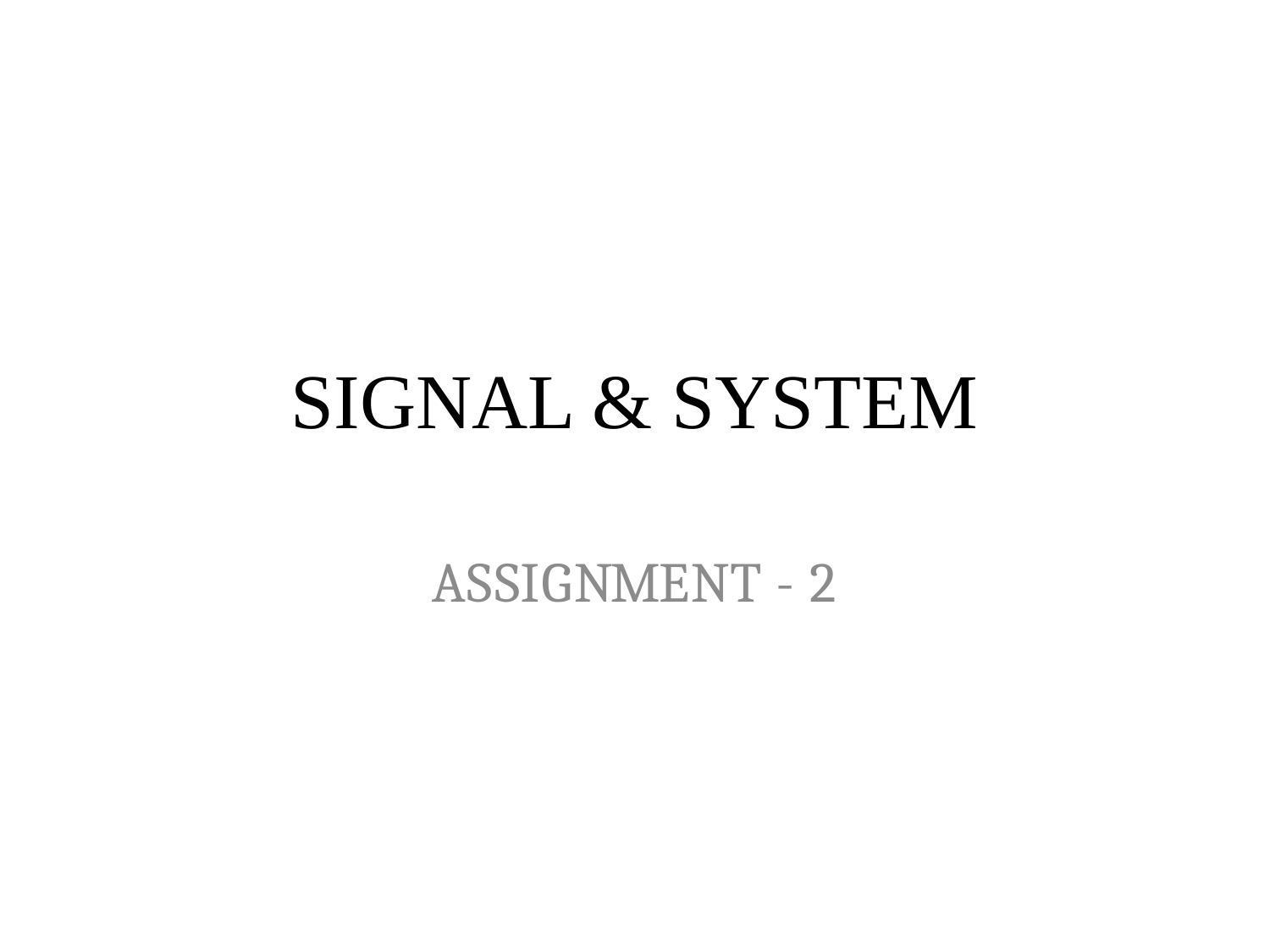

# SIGNAL & SYSTEM
ASSIGNMENT - 2